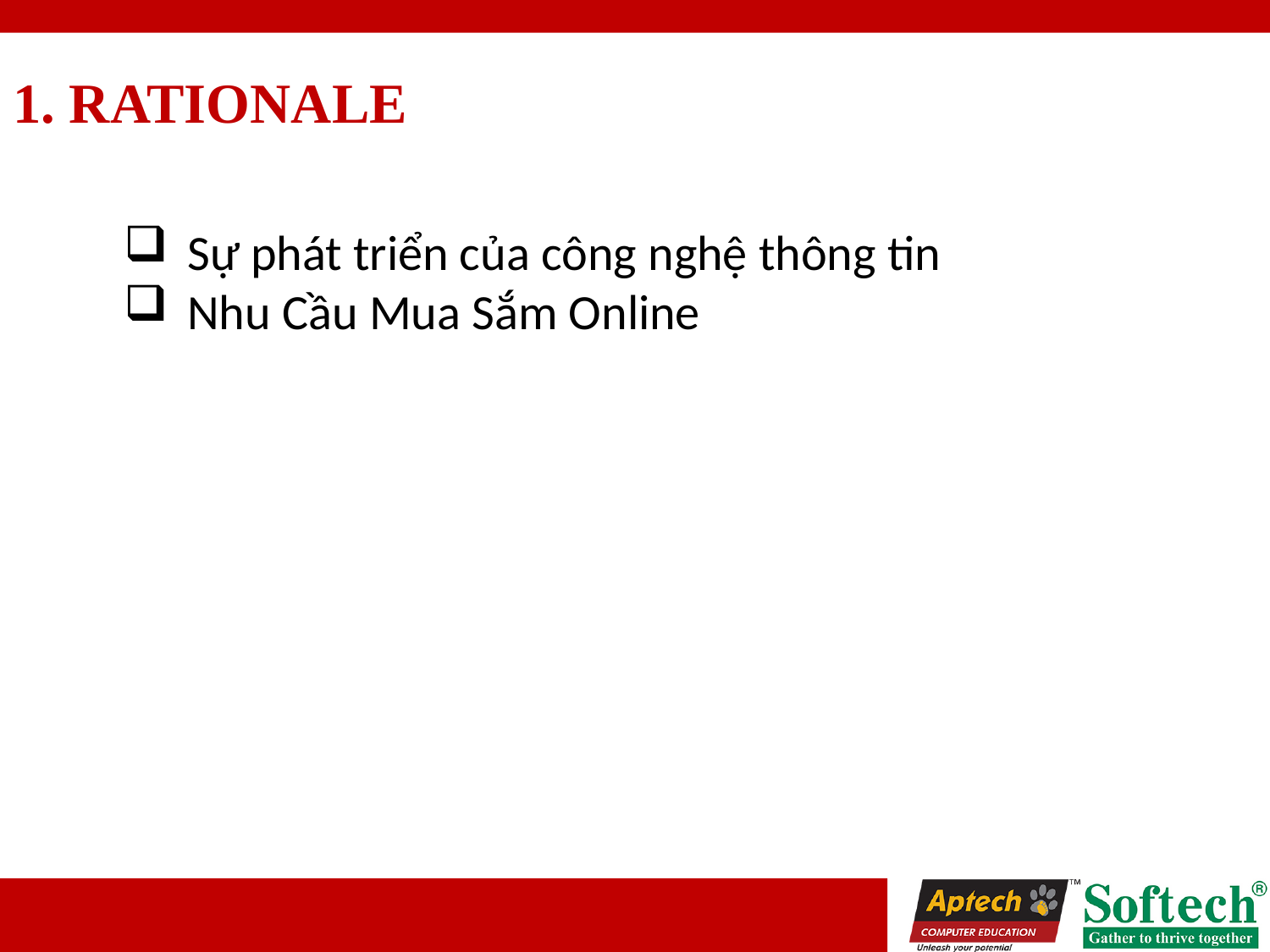

# 1. RATIONALE
Sự phát triển của công nghệ thông tin
Nhu Cầu Mua Sắm Online